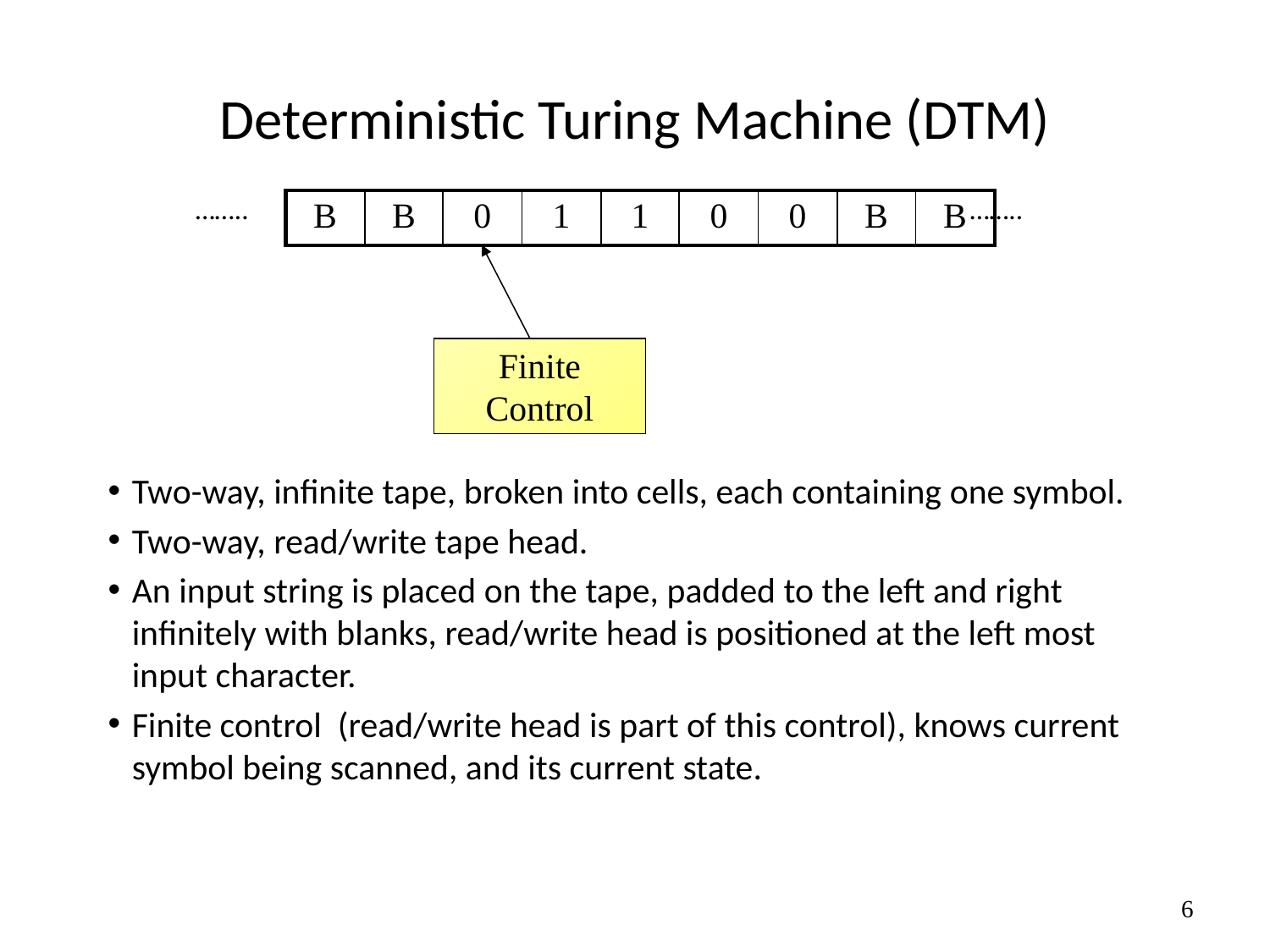

# Deterministic Turing Machine (DTM)
…….. 				                                          ……..

Two-way, infinite tape, broken into cells, each containing one symbol.
Two-way, read/write tape head.
An input string is placed on the tape, padded to the left and right infinitely with blanks, read/write head is positioned at the left most input character.
Finite control  (read/write head is part of this control), knows current symbol being scanned, and its current state.
| B | B | 0 | 1 | 1 | 0 | 0 | B | B |
| --- | --- | --- | --- | --- | --- | --- | --- | --- |
Finite
Control
6